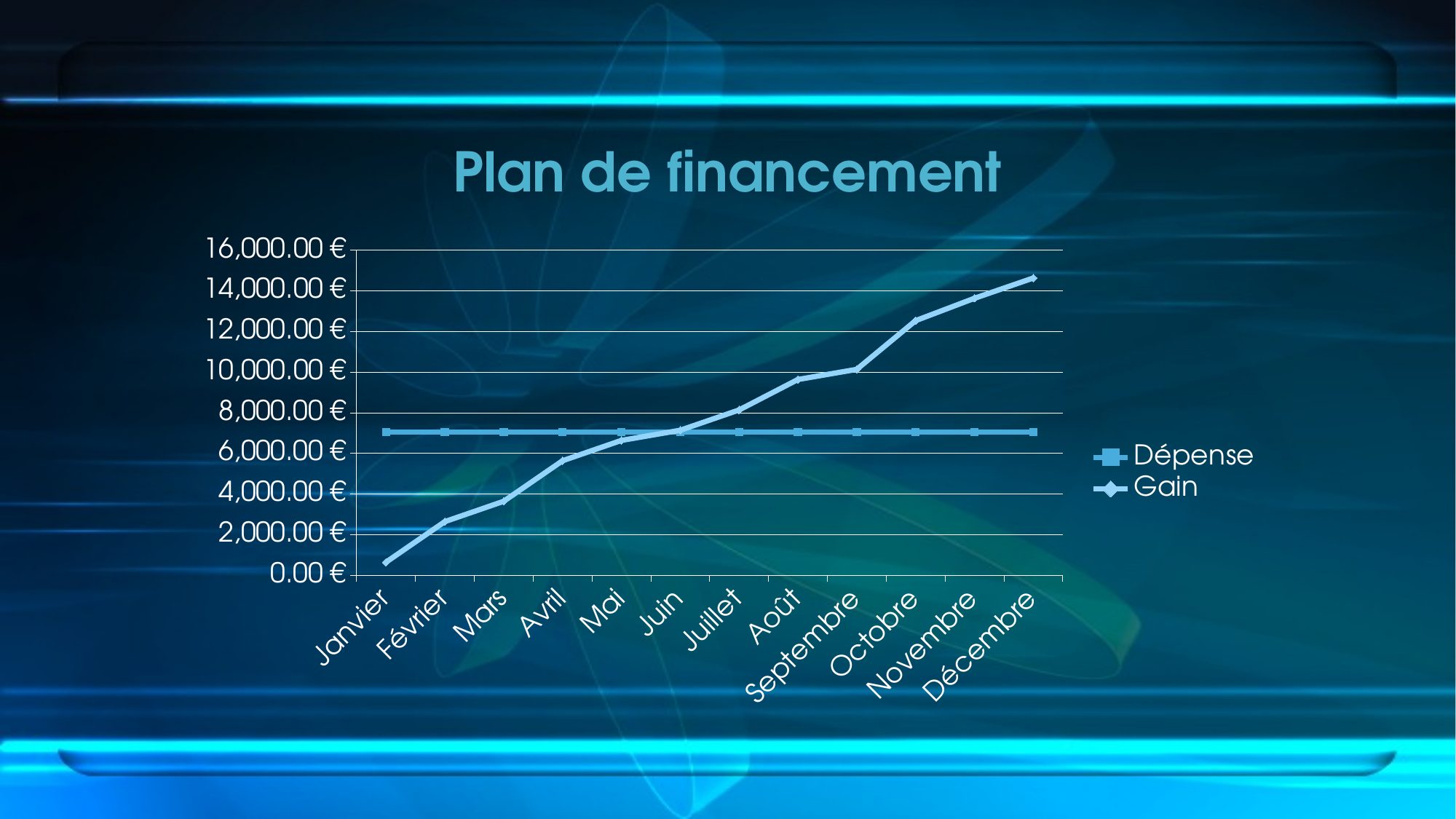

# Plan de financement

### Chart

| Category | Dépense | Gain |
|---|---|---|
| Janvier | 7049.99 | 640.0 |
| Février | 7049.99 | 2640.0 |
| Mars | 7049.99 | 3640.0 |
| Avril | 7049.99 | 5640.0 |
| Mai | 7049.99 | 6640.0 |
| Juin | 7049.99 | 7140.0 |
| Juillet | 7049.99 | 8140.0 |
| Août | 7049.99 | 9640.0 |
| Septembre | 7049.99 | 10140.0 |
| Octobre | 7049.99 | 12540.0 |
| Novembre | 7049.99 | 13640.0 |
| Décembre | 7049.99 | 14640.0 |